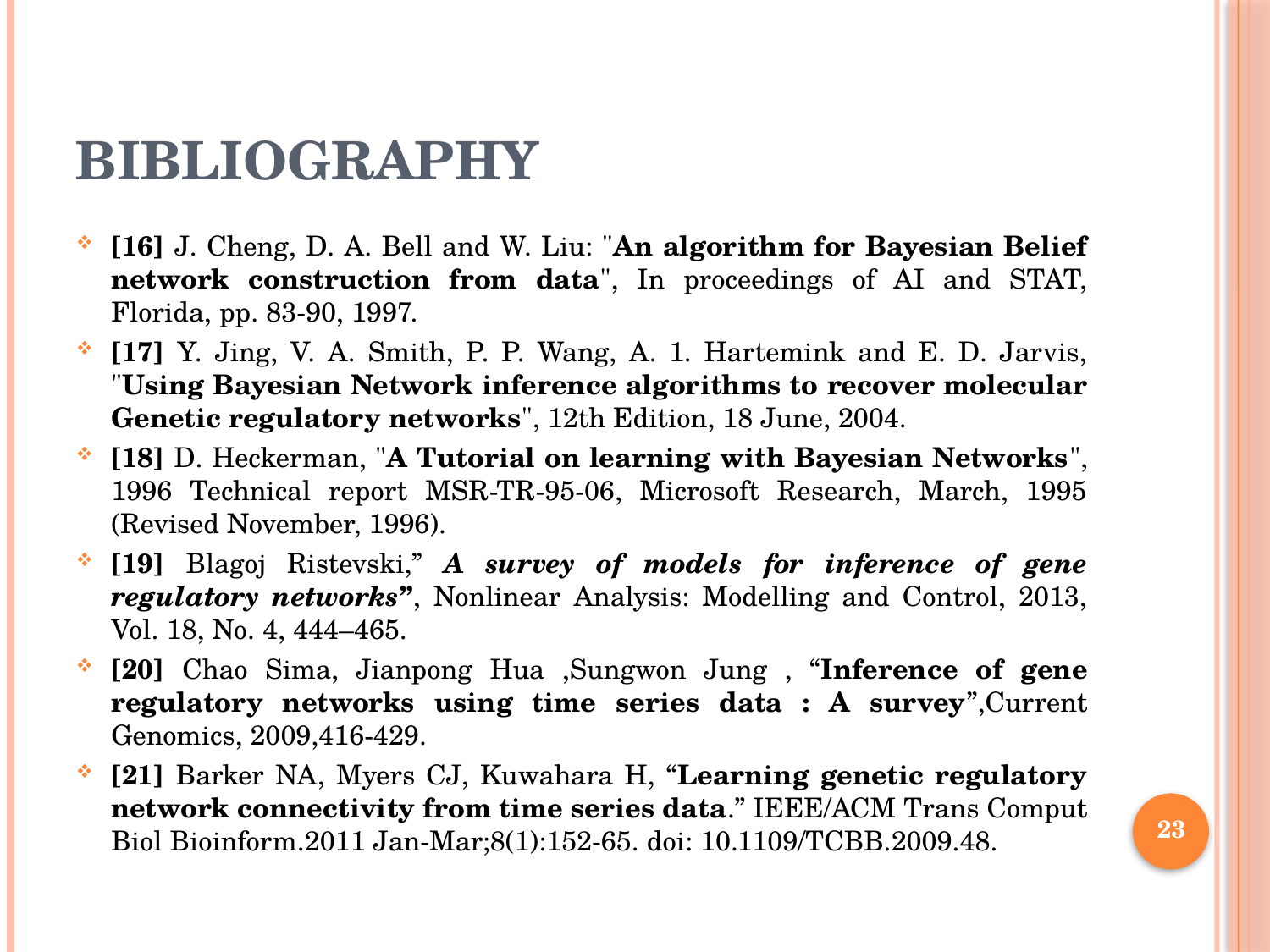

# Bibliography
[16] J. Cheng, D. A. Bell and W. Liu: "An algorithm for Bayesian Belief network construction from data", In proceedings of AI and STAT, Florida, pp. 83-90, 1997.
[17] Y. Jing, V. A. Smith, P. P. Wang, A. 1. Hartemink and E. D. Jarvis, "Using Bayesian Network inference algorithms to recover molecular Genetic regulatory networks", 12th Edition, 18 June, 2004.
[18] D. Heckerman, "A Tutorial on learning with Bayesian Networks", 1996 Technical report MSR-TR-95-06, Microsoft Research, March, 1995 (Revised November, 1996).
[19] Blagoj Ristevski,” A survey of models for inference of gene regulatory networks”, Nonlinear Analysis: Modelling and Control, 2013, Vol. 18, No. 4, 444–465.
[20] Chao Sima, Jianpong Hua ,Sungwon Jung , “Inference of gene regulatory networks using time series data : A survey”,Current Genomics, 2009,416-429.
[21] Barker NA, Myers CJ, Kuwahara H, “Learning genetic regulatory network connectivity from time series data.” IEEE/ACM Trans Comput Biol Bioinform.2011 Jan-Mar;8(1):152-65. doi: 10.1109/TCBB.2009.48.

23